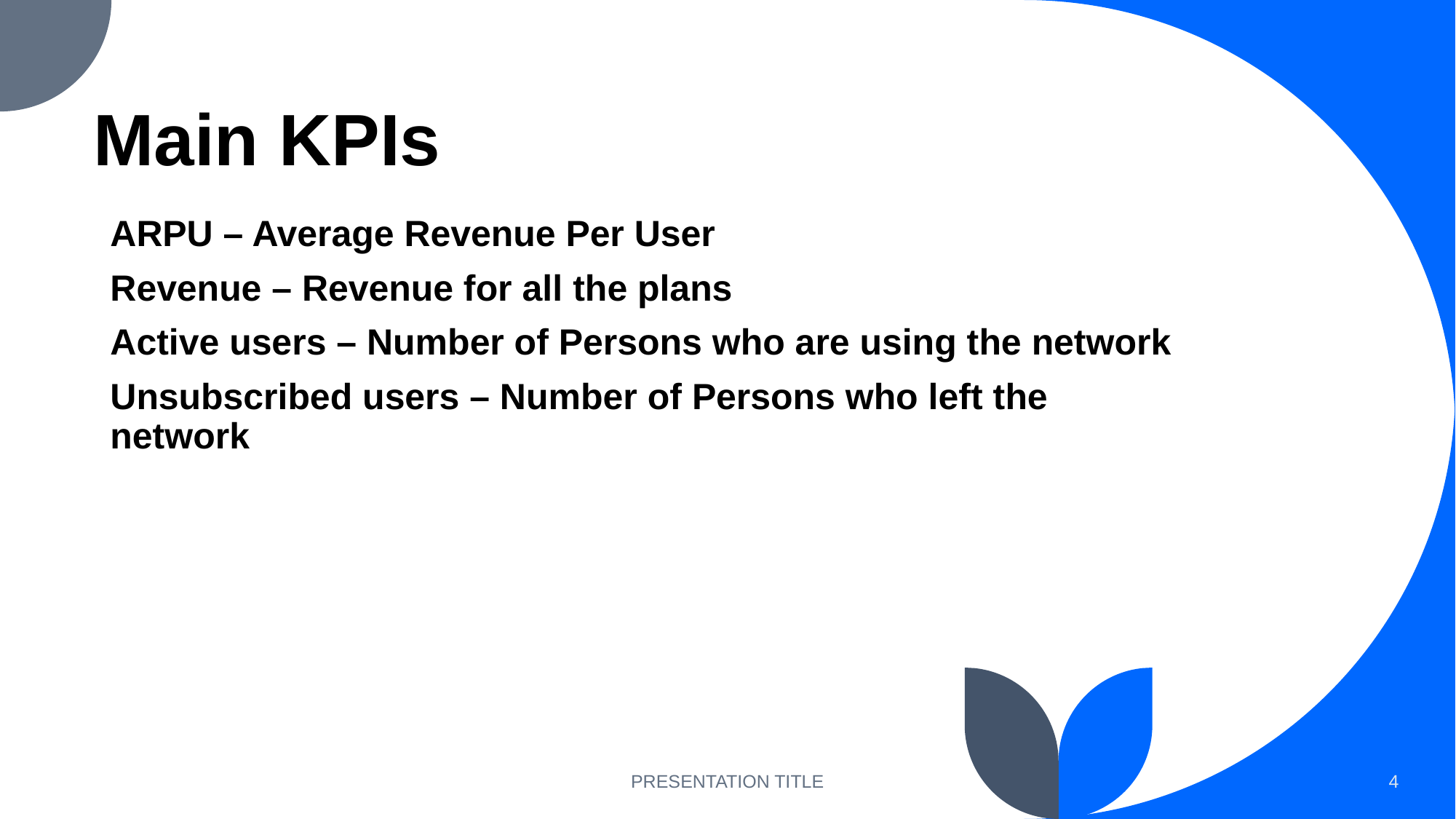

# Main KPIs
ARPU – Average Revenue Per User
Revenue – Revenue for all the plans
Active users – Number of Persons who are using the network
Unsubscribed users – Number of Persons who left the network

PRESENTATION TITLE
4